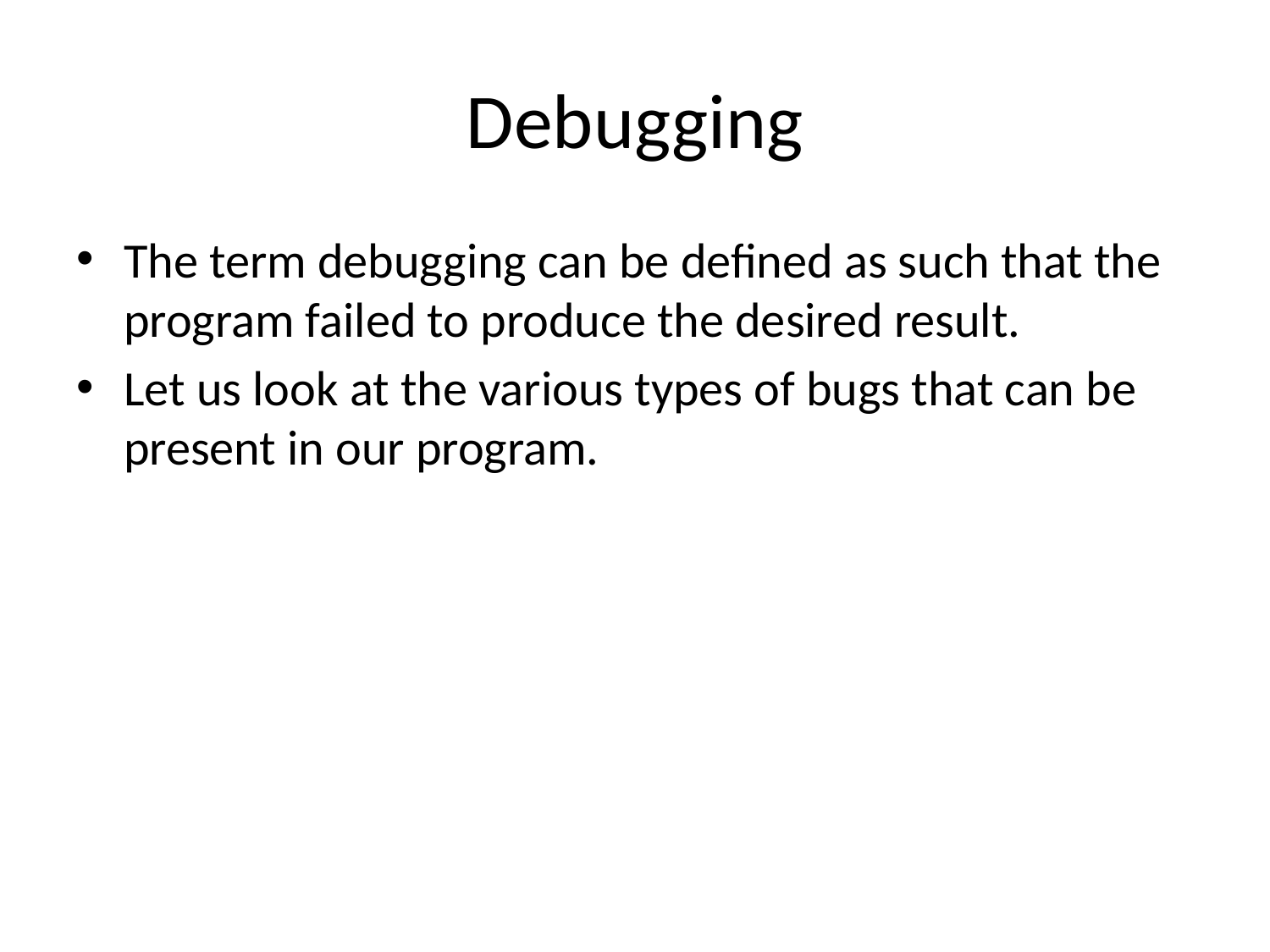

# Debugging
The term debugging can be defined as such that the program failed to produce the desired result.
Let us look at the various types of bugs that can be present in our program.